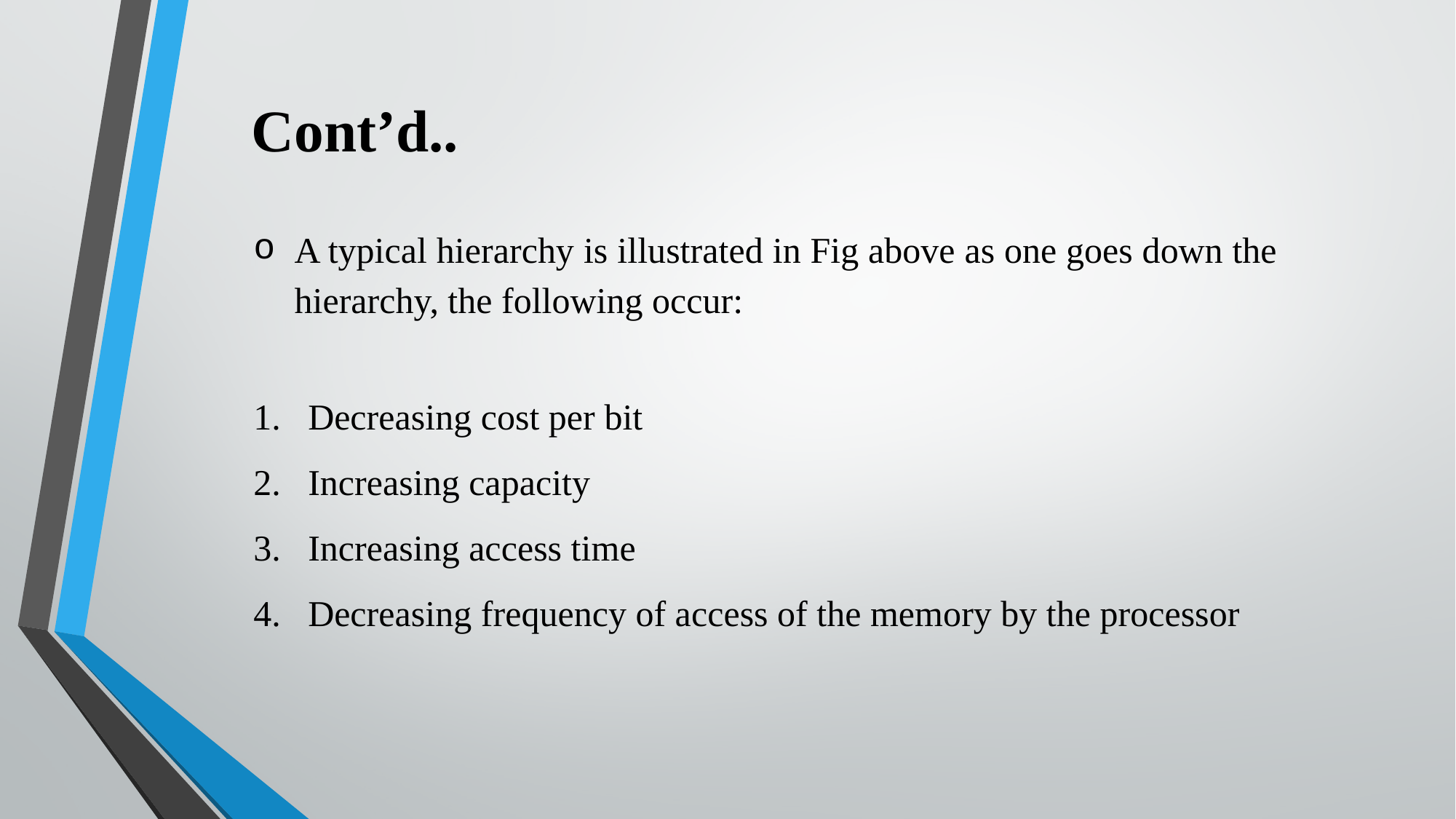

Cont’d..
A typical hierarchy is illustrated in Fig above as one goes down the hierarchy, the following occur:

Decreasing cost per bit
Increasing capacity
Increasing access time
Decreasing frequency of access of the memory by the processor